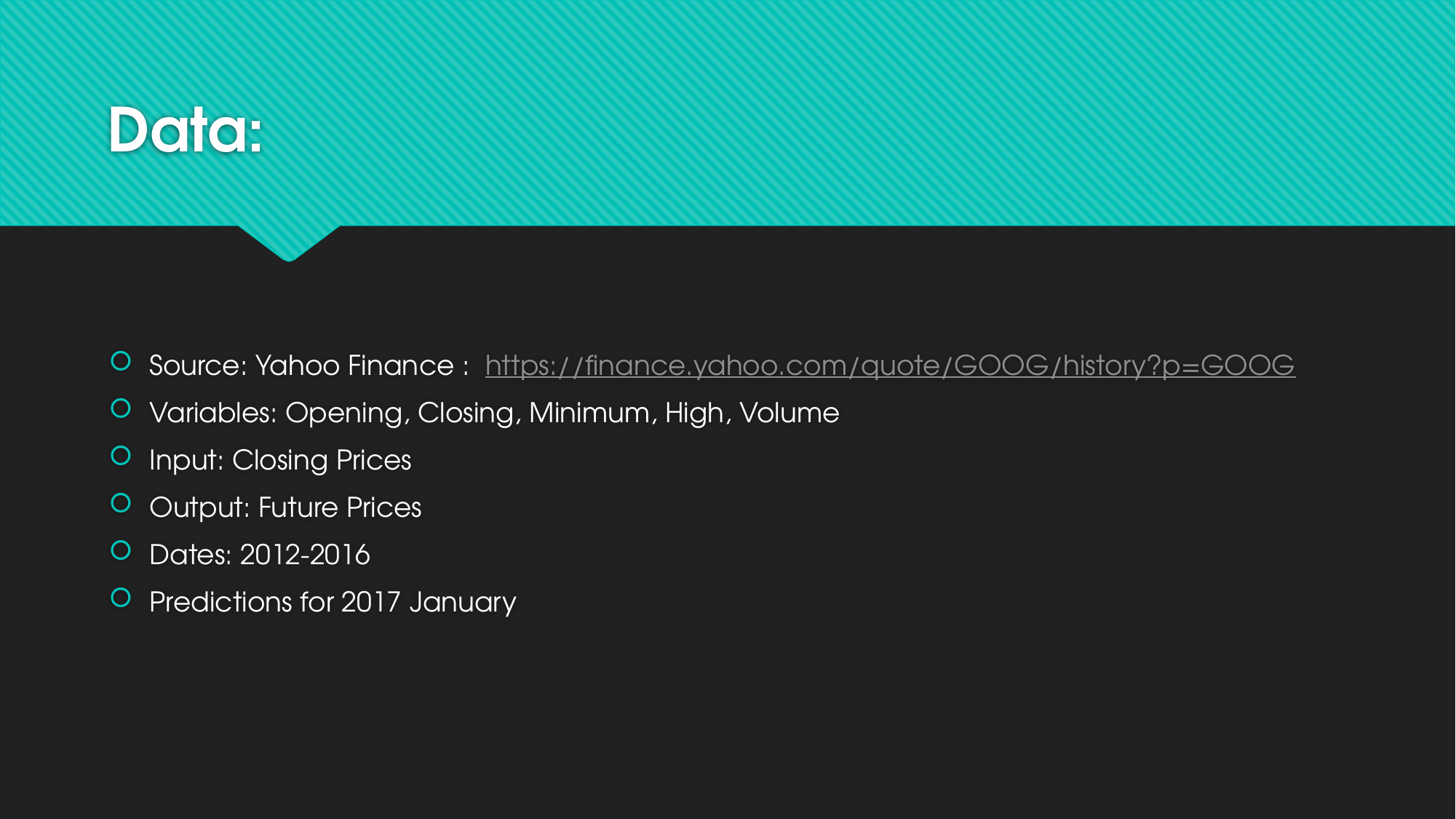

# Data:
Source: Yahoo Finance :  https://finance.yahoo.com/quote/GOOG/history?p=GOOG
Variables: Opening, Closing, Minimum, High, Volume
Input: Closing Prices
Output: Future Prices
Dates: 2012-2016
Predictions for 2017 January